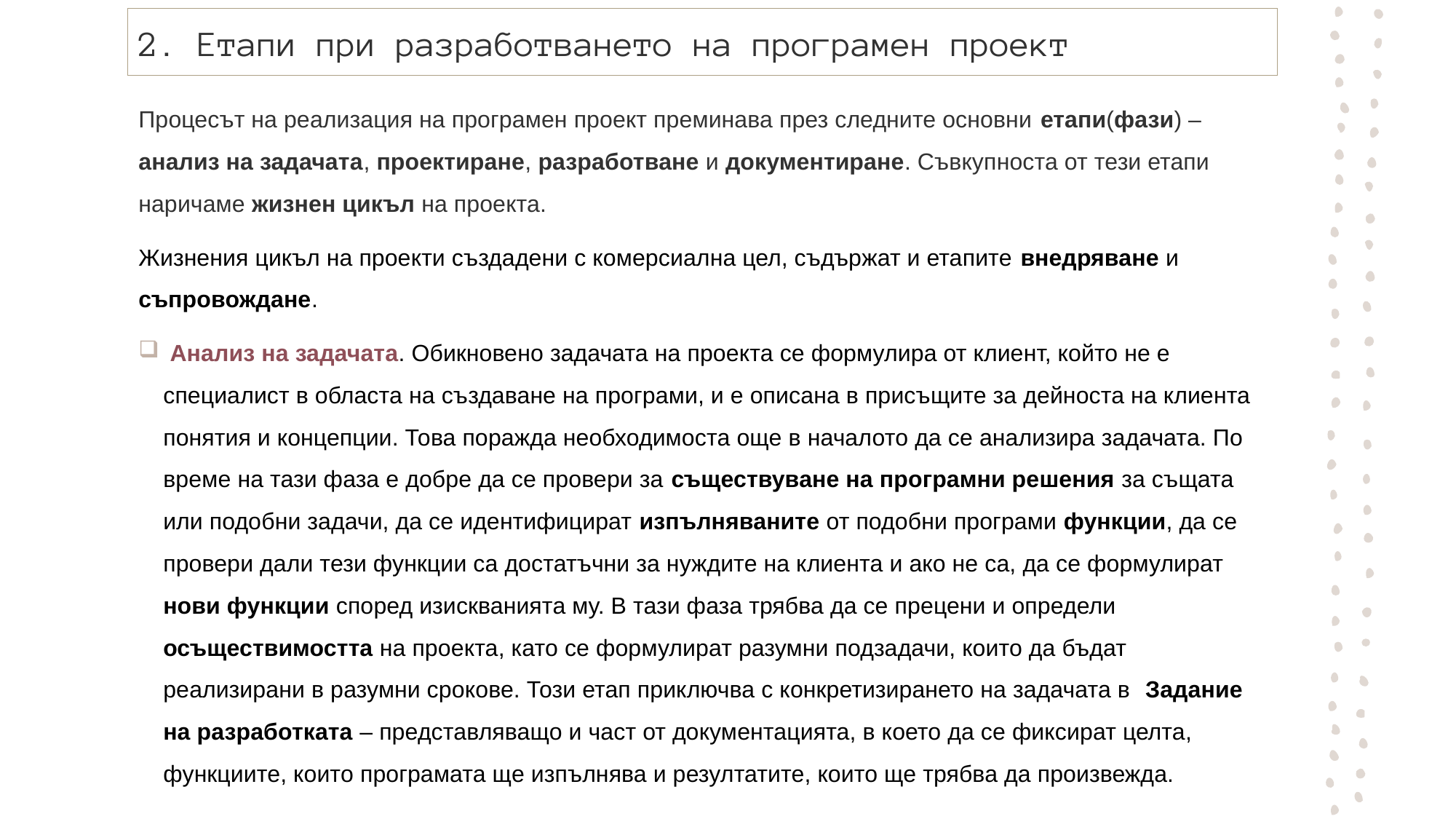

# 2. Етапи при разработването на програмен проект
Процесът на реализация на програмен проект преминава през следните основни етапи(фази) – анализ на задачата, проектиране, разработване и документиране. Съвкупноста от тези етапи наричаме жизнен цикъл на проекта.
Жизнения цикъл на проекти създадени с комерсиална цел, съдържат и етапите внедряване и съпровождане.
 Анализ на задачата. Обикновено задачата на проекта се формулира от клиент, който не е специалист в областа на създаване на програми, и е описана в присъщите за дейноста на клиента понятия и концепции. Това поражда необходимоста още в началото да се анализира задачата. По време на тази фаза е добре да се провери за съществуване на програмни решения за същата или подобни задачи, да се идентифицират изпълняваните от подобни програми функции, да се провери дали тези функции са достатъчни за нуждите на клиента и ако не са, да се формулират нови функции според изискванията му. В тази фаза трябва да се прецени и определи осъществимостта на проекта, като се формулират разумни подзадачи, които да бъдат реализирани в разумни срокове. Този етап приключва с конкретизирането на задачата в  Задание на разработката – представляващо и част от документацията, в което да се фиксират целта, функциите, които програмата ще изпълнява и резултатите, които ще трябва да произвежда.